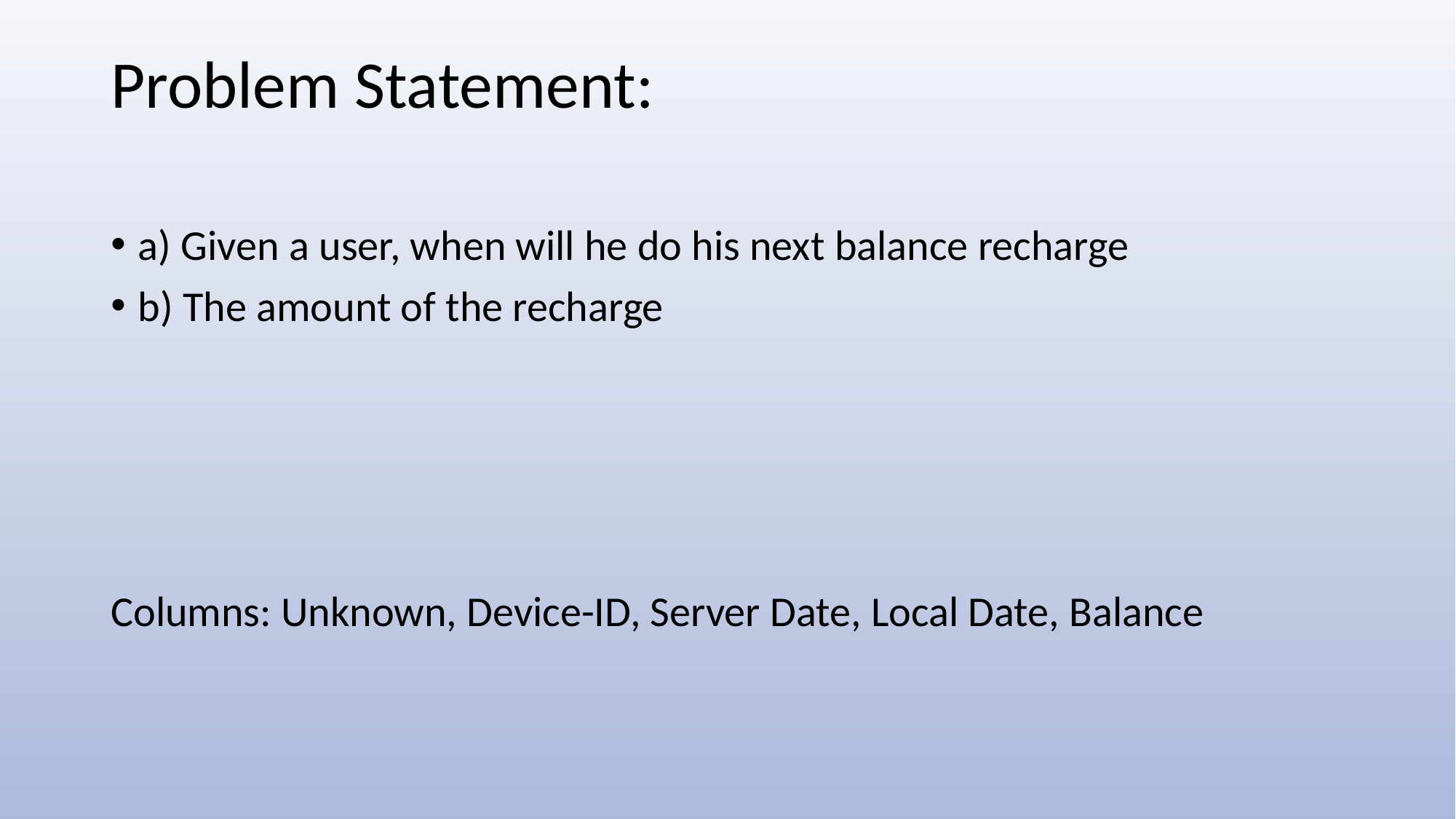

# Problem Statement:
a) Given a user, when will he do his next balance recharge
b) The amount of the recharge

Columns: Unknown, Device-ID, Server Date, Local Date, Balance